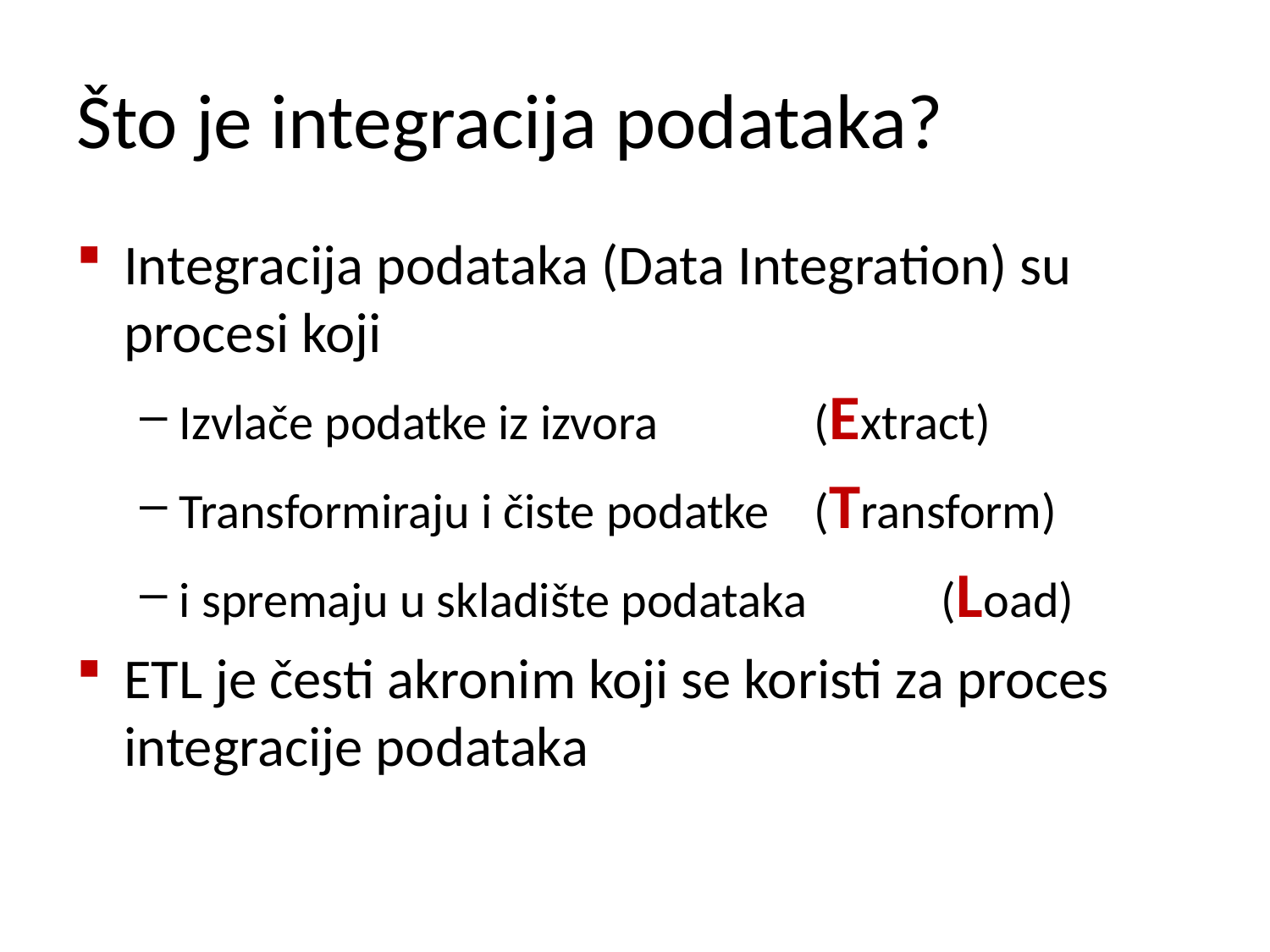

# Što je integracija podataka?
Integracija podataka (Data Integration) su procesi koji
Izvlače podatke iz izvora 		(Extract)
Transformiraju i čiste podatke 	(Transform)
i spremaju u skladište podataka 	(Load)
ETL je česti akronim koji se koristi za proces integracije podataka